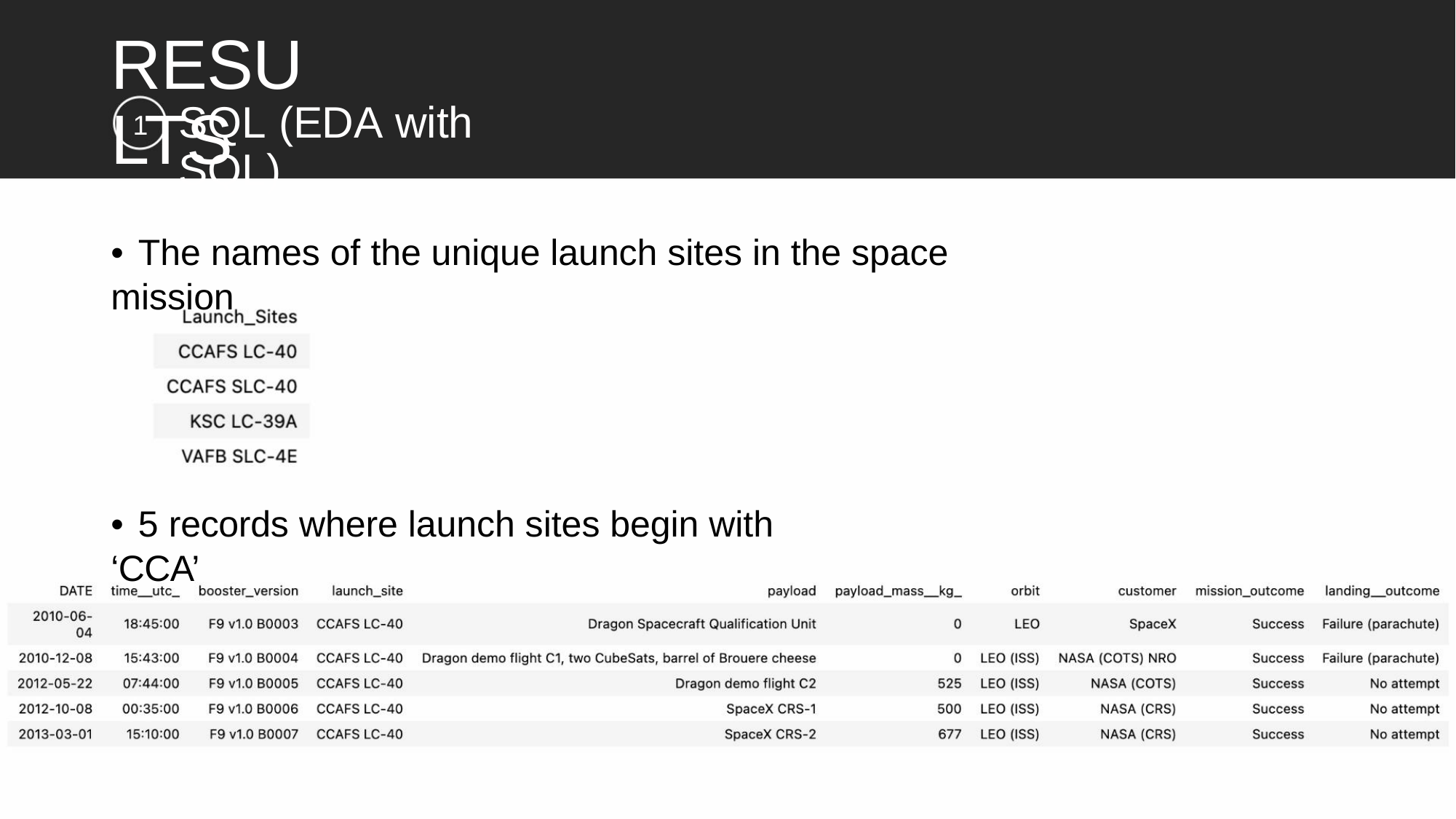

RESULTS
SQL (EDA with SQL)
1
• The names of the unique launch sites in the space mission
• 5 records where launch sites begin with ‘CCA’